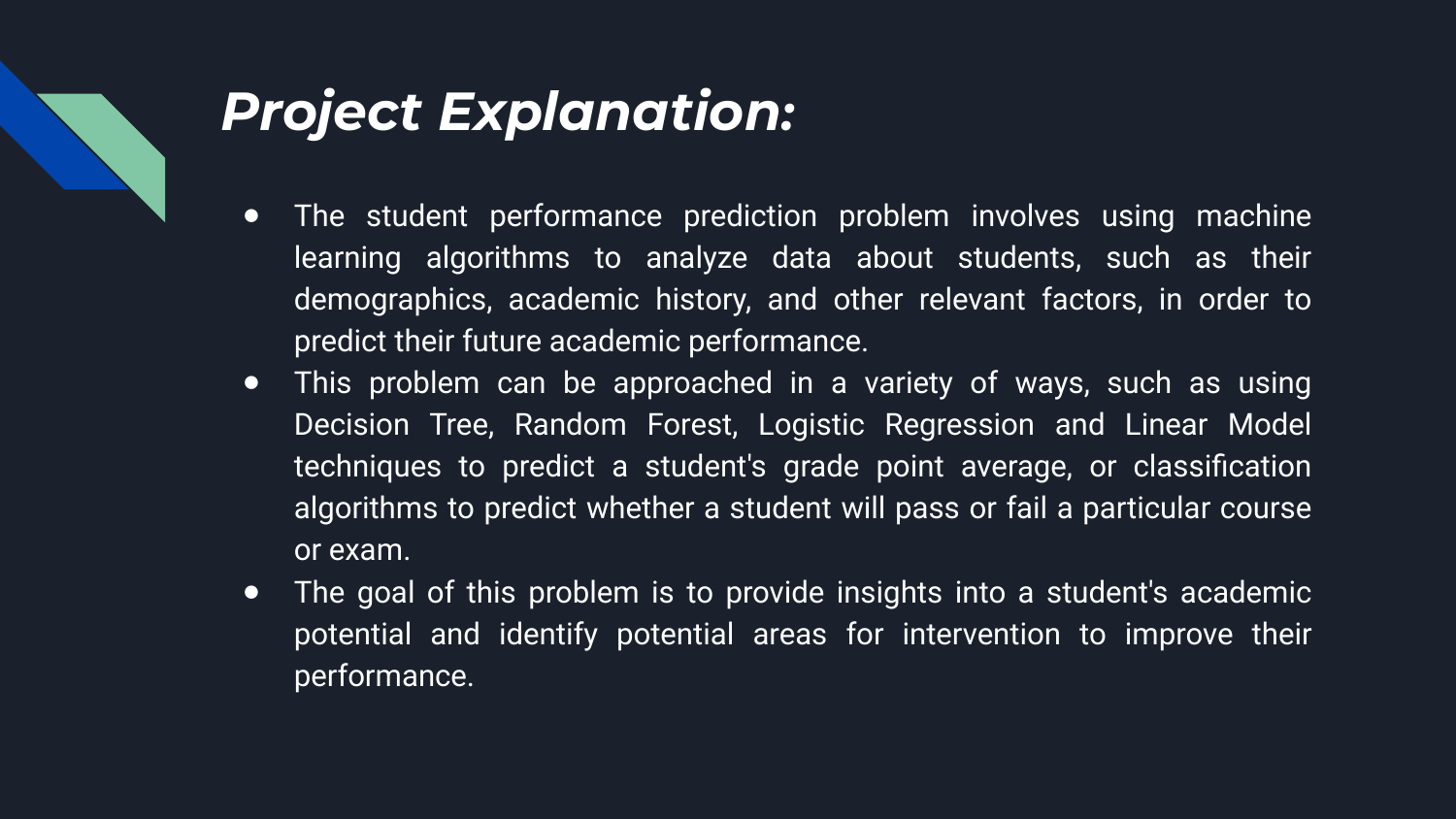

# Project Explanation:

The student performance prediction problem involves using machine learning algorithms to analyze data about students, such as their demographics, academic history, and other relevant factors, in order to predict their future academic performance.
This problem can be approached in a variety of ways, such as using Decision Tree, Random Forest, Logistic Regression and Linear Model techniques to predict a student's grade point average, or classification algorithms to predict whether a student will pass or fail a particular course or exam.
The goal of this problem is to provide insights into a student's academic potential and identify potential areas for intervention to improve their performance.